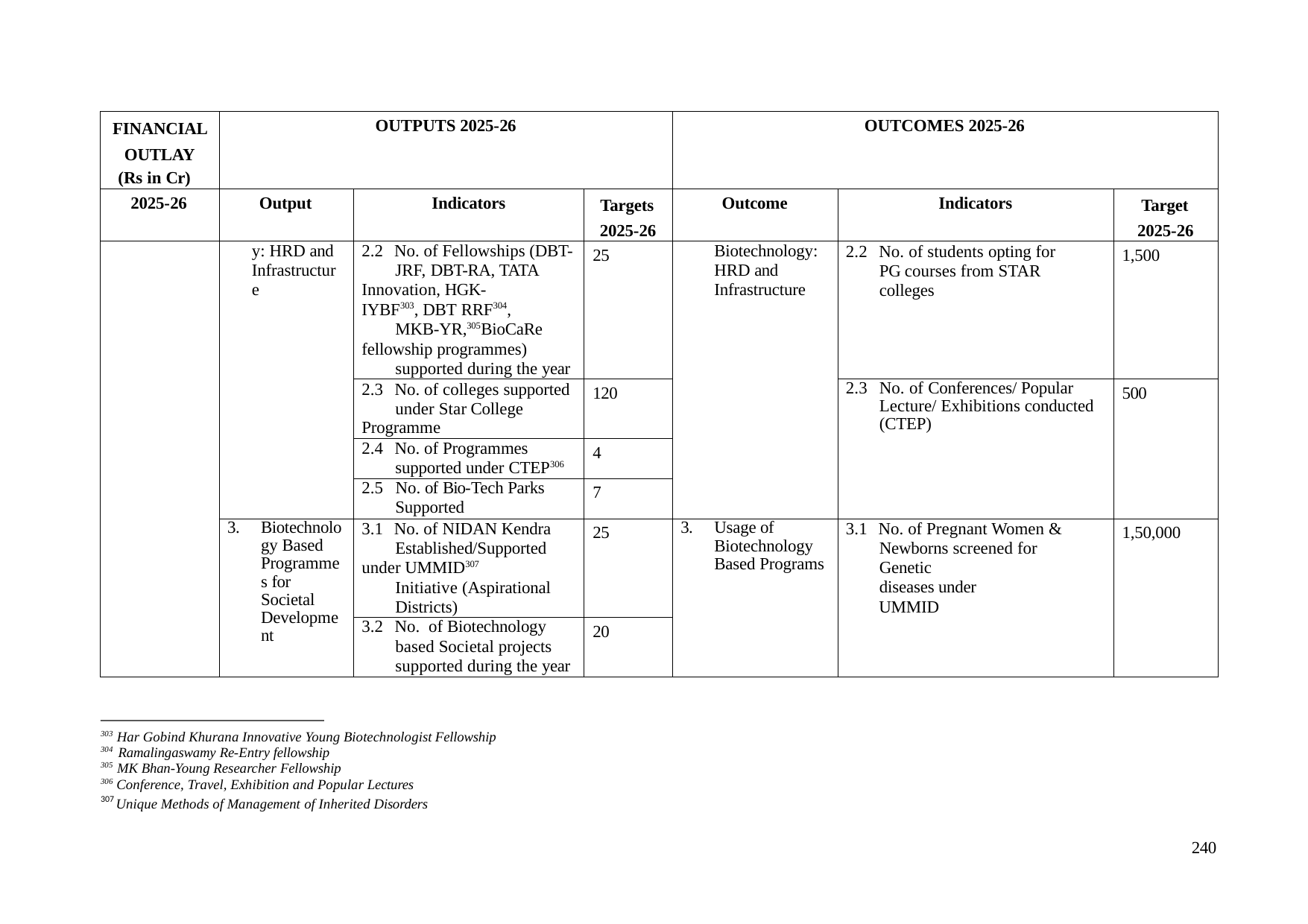

| FINANCIAL OUTLAY (Rs in Cr) | OUTPUTS 2025-26 |  |  | OUTCOMES 2025-26 |  |  |
| --- | --- | --- | --- | --- | --- | --- |
| 2025-26 | Output | Indicators | Targets 2025-26 | Outcome | Indicators | Target 2025-26 |
|  | y: HRD and Infrastructur e | 2.2 No. of Fellowships (DBT- JRF, DBT-RA, TATA Innovation, HGK- IYBF303, DBT RRF304, MKB-YR,305BioCaRe fellowship programmes) supported during the year | 25 | Biotechnology: HRD and Infrastructure | 2.2 No. of students opting for PG courses from STAR colleges | 1,500 |
|  |  | 2.3 No. of colleges supported under Star College Programme | 120 |  | 2.3 No. of Conferences/ Popular Lecture/ Exhibitions conducted (CTEP) | 500 |
|  |  | 2.4 No. of Programmes supported under CTEP306 | 4 |  |  |  |
|  |  | 2.5 No. of Bio-Tech Parks Supported | 7 |  |  |  |
|  | 3. Biotechnolo gy Based Programme s for Societal Developme nt | 3.1 No. of NIDAN Kendra Established/Supported under UMMID307 Initiative (Aspirational Districts) | 25 | 3. Usage of Biotechnology Based Programs | 3.1 No. of Pregnant Women & Newborns screened for Genetic diseases under UMMID | 1,50,000 |
|  |  | 3.2 No. of Biotechnology based Societal projects supported during the year | 20 |  |  |  |

303 Har Gobind Khurana Innovative Young Biotechnologist Fellowship
304 Ramalingaswamy Re-Entry fellowship
305 MK Bhan-Young Researcher Fellowship
306 Conference, Travel, Exhibition and Popular Lectures
307 Unique Methods of Management of Inherited Disorders
240